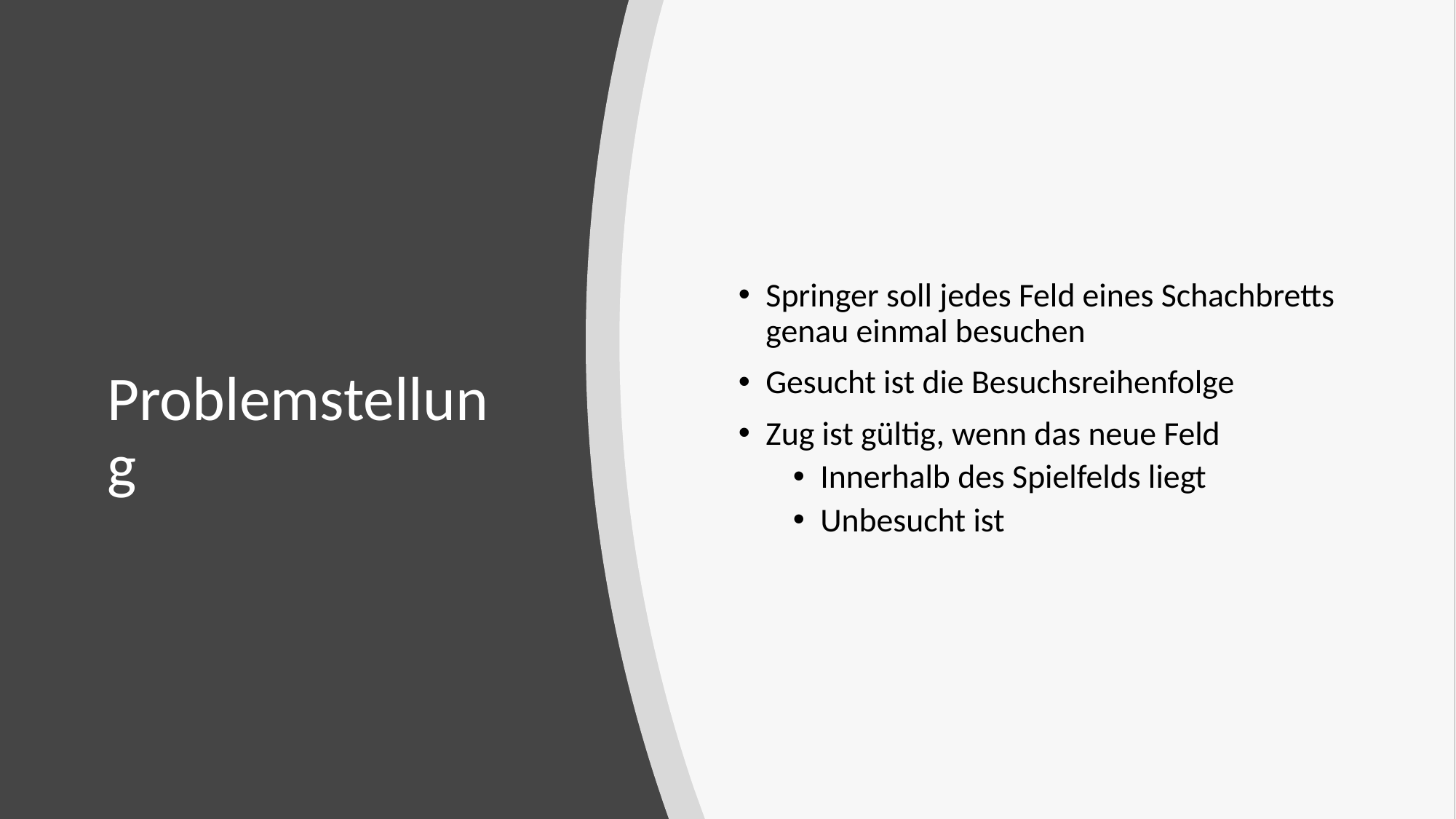

Springer soll jedes Feld eines Schachbretts genau einmal besuchen
Gesucht ist die Besuchsreihenfolge
Zug ist gültig, wenn das neue Feld
Innerhalb des Spielfelds liegt
Unbesucht ist

# Problemstellung